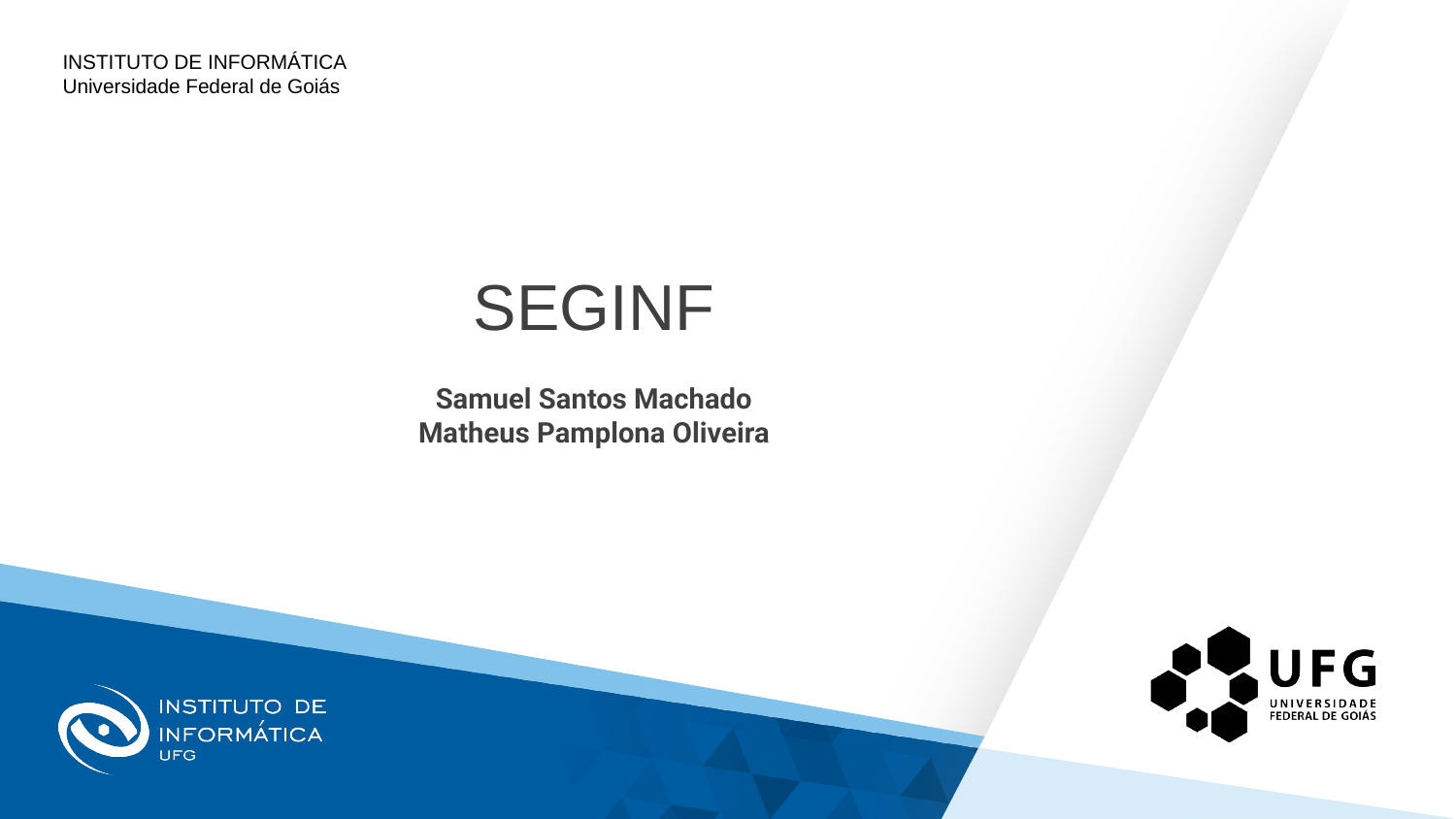

SEGINF
# Samuel Santos Machado
Matheus Pamplona Oliveira